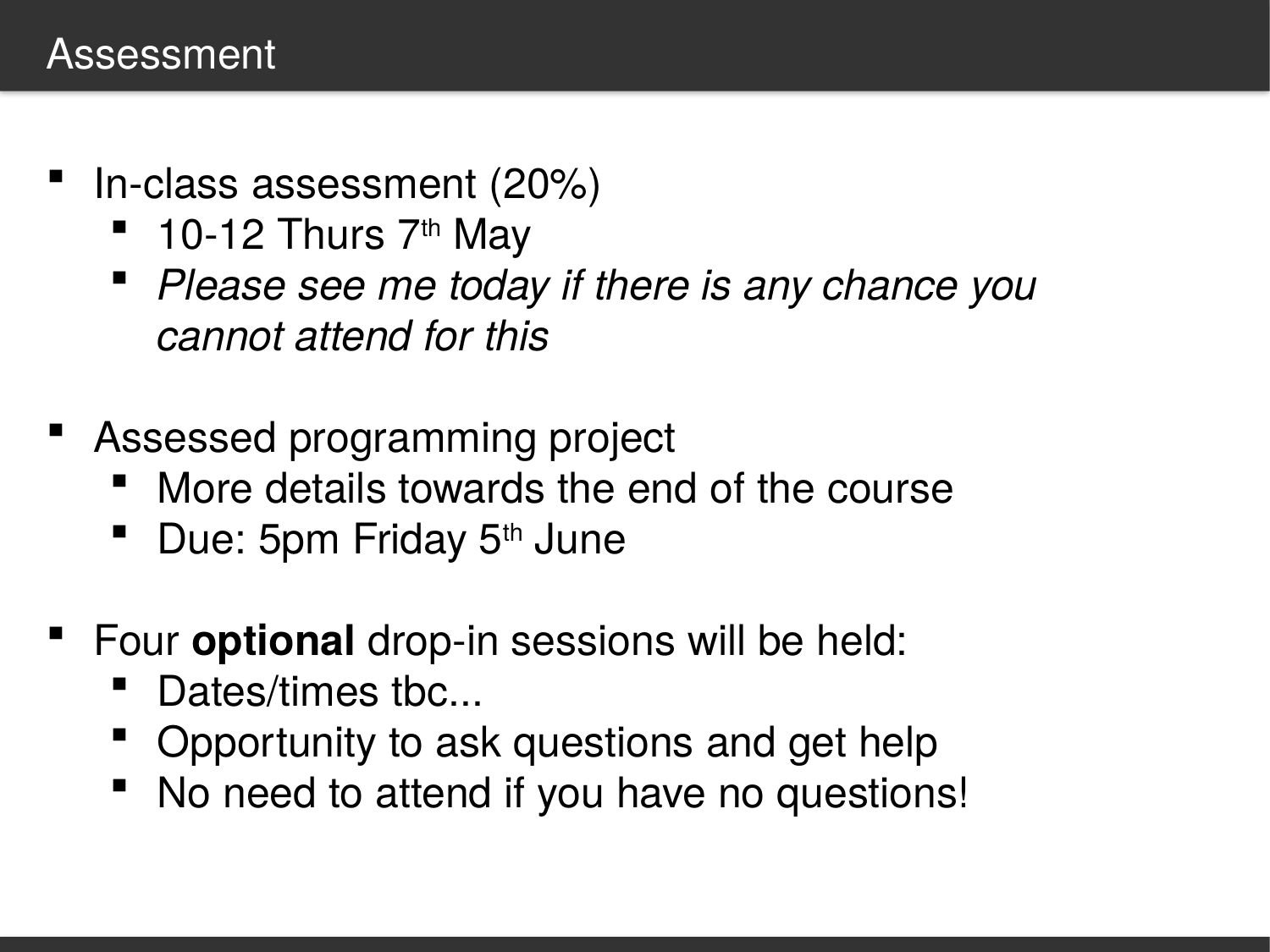

Assessment

In-class assessment (20%)
10-12 Thurs 7th May
Please see me today if there is any chance you cannot attend for this

Assessed programming project
More details towards the end of the course
Due: 5pm Friday 5th June

Four optional drop-in sessions will be held:
Dates/times tbc...
Opportunity to ask questions and get help
No need to attend if you have no questions!